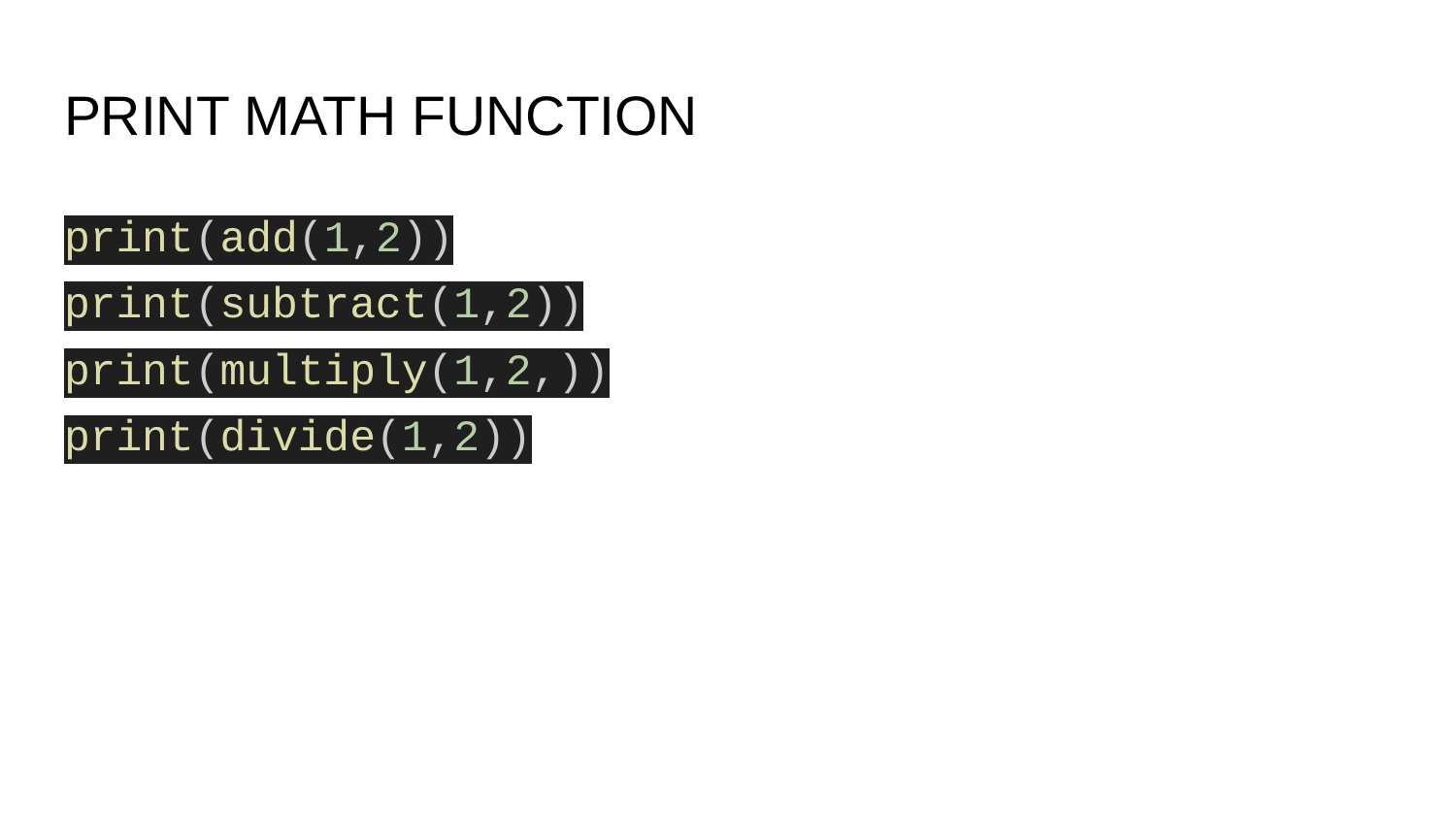

# PRINT MATH FUNCTION
print(add(1,2))
print(subtract(1,2))
print(multiply(1,2,))
print(divide(1,2))